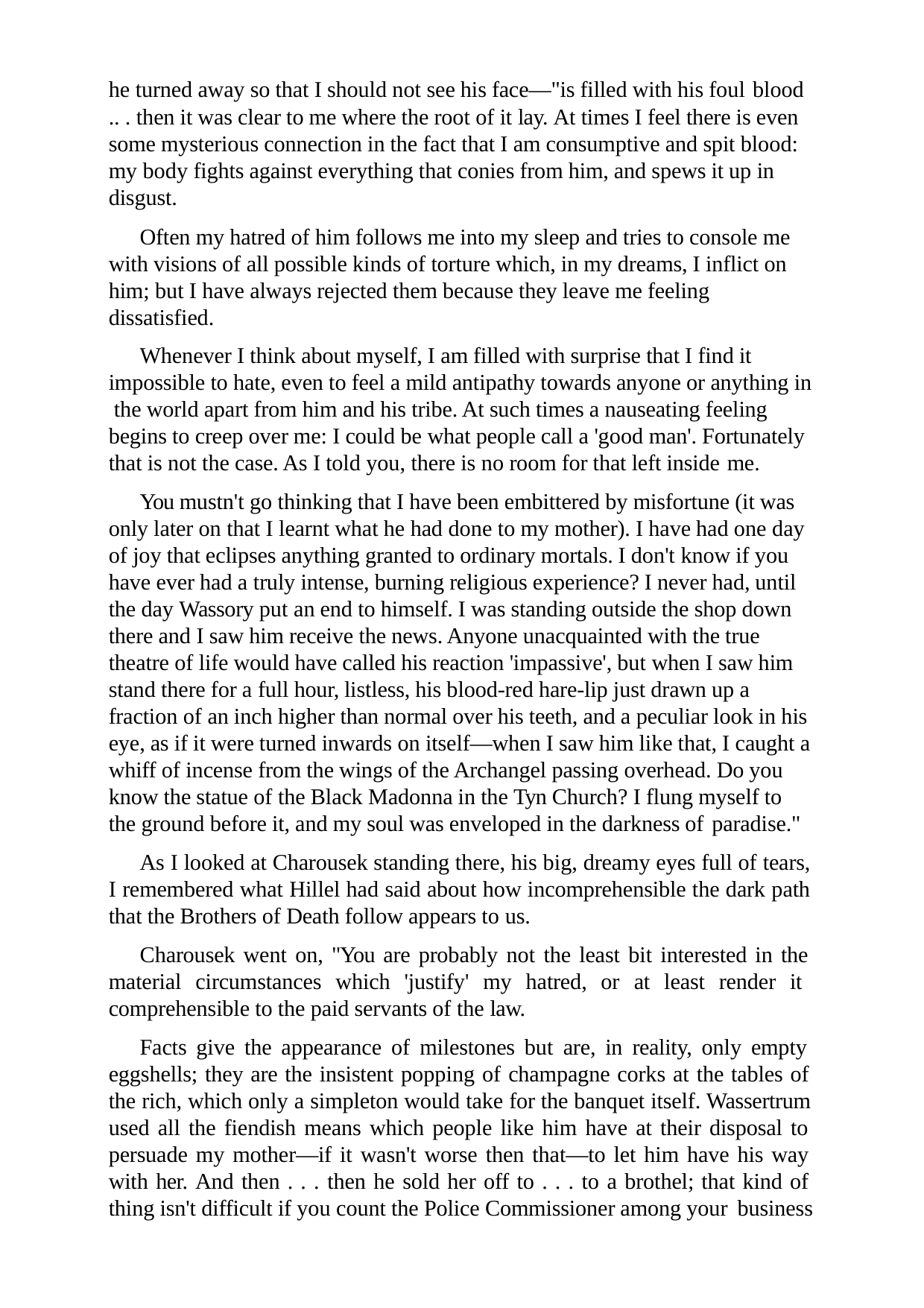

he turned away so that I should not see his face—"is filled with his foul blood
.. . then it was clear to me where the root of it lay. At times I feel there is even  some mysterious connection in the fact that I am consumptive and spit blood:  my body fights against everything that conies from him, and spews it up in  disgust.
Often my hatred of him follows me into my sleep and tries to console me  with visions of all possible kinds of torture which, in my dreams, I inflict on  him; but I have always rejected them because they leave me feeling  dissatisfied.
Whenever I think about myself, I am filled with surprise that I find it  impossible to hate, even to feel a mild antipathy towards anyone or anything in  the world apart from him and his tribe. At such times a nauseating feeling  begins to creep over me: I could be what people call a 'good man'. Fortunately  that is not the case. As I told you, there is no room for that left inside me.
You mustn't go thinking that I have been embittered by misfortune (it was  only later on that I learnt what he had done to my mother). I have had one day  of joy that eclipses anything granted to ordinary mortals. I don't know if you  have ever had a truly intense, burning religious experience? I never had, until  the day Wassory put an end to himself. I was standing outside the shop down  there and I saw him receive the news. Anyone unacquainted with the true  theatre of life would have called his reaction 'impassive', but when I saw him  stand there for a full hour, listless, his blood-red hare-lip just drawn up a  fraction of an inch higher than normal over his teeth, and a peculiar look in his  eye, as if it were turned inwards on itself—when I saw him like that, I caught a  whiff of incense from the wings of the Archangel passing overhead. Do you  know the statue of the Black Madonna in the Tyn Church? I flung myself to  the ground before it, and my soul was enveloped in the darkness of paradise."
As I looked at Charousek standing there, his big, dreamy eyes full of tears,  I remembered what Hillel had said about how incomprehensible the dark path  that the Brothers of Death follow appears to us.
Charousek went on, "You are probably not the least bit interested in the  material circumstances which 'justify' my hatred, or at least render it  comprehensible to the paid servants of the law.
Facts give the appearance of milestones but are, in reality, only empty  eggshells; they are the insistent popping of champagne corks at the tables of  the rich, which only a simpleton would take for the banquet itself. Wassertrum  used all the fiendish means which people like him have at their disposal to  persuade my mother—if it wasn't worse then that—to let him have his way  with her. And then . . . then he sold her off to . . . to a brothel; that kind of  thing isn't difficult if you count the Police Commissioner among your business